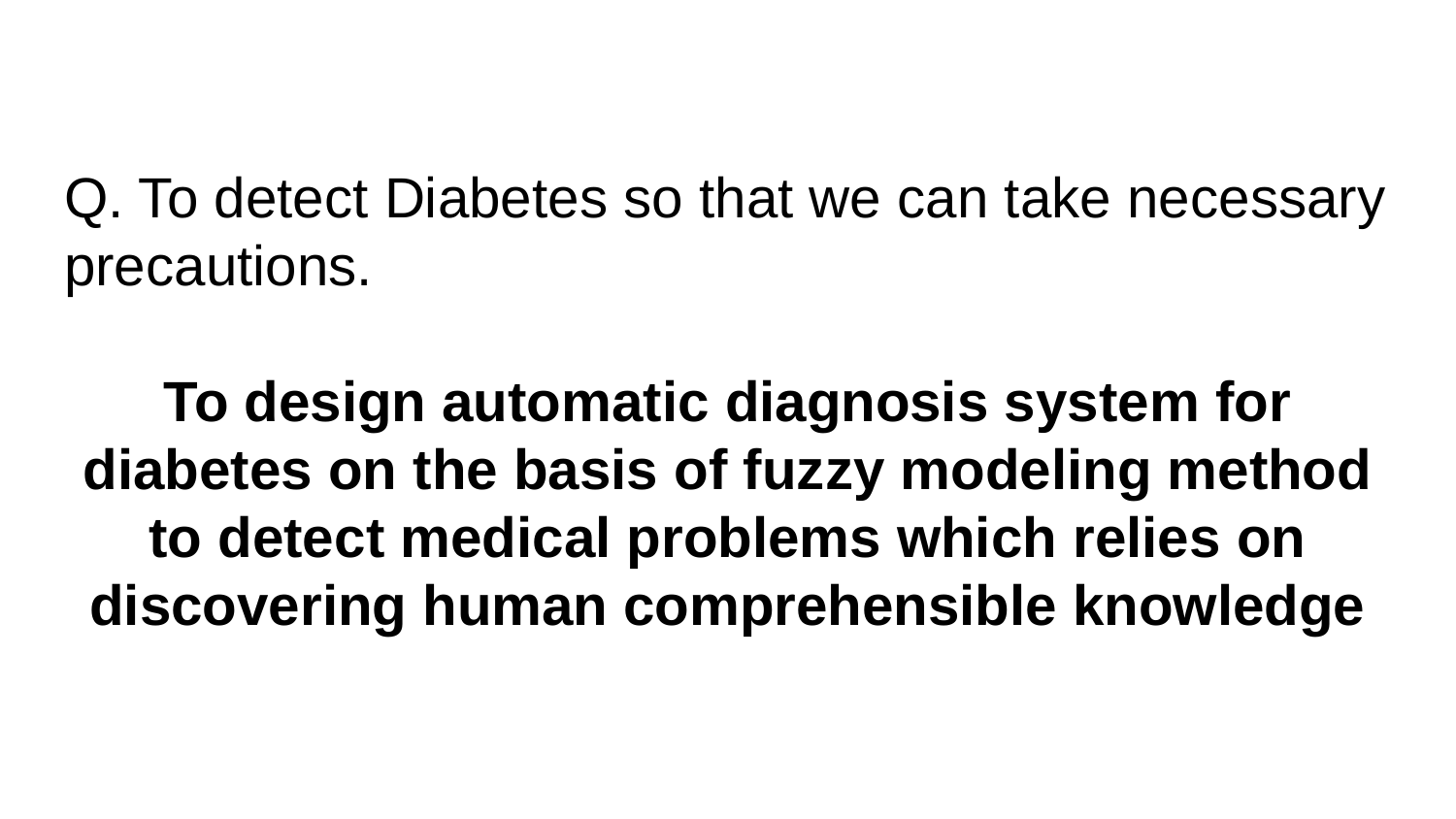

# Q. To detect Diabetes so that we can take necessary precautions.

To design automatic diagnosis system for diabetes on the basis of fuzzy modeling method to detect medical problems which relies on discovering human comprehensible knowledge